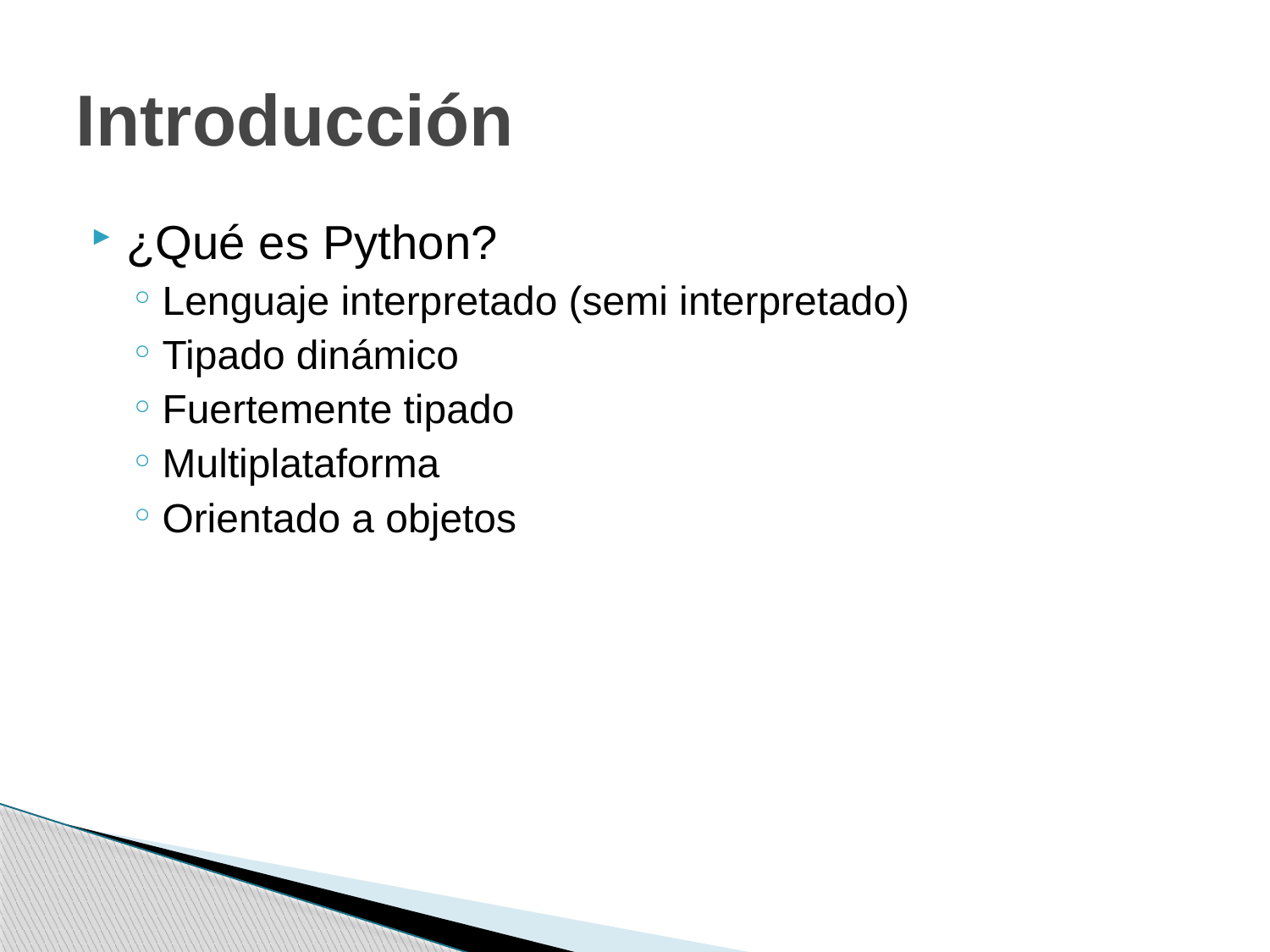

# Introducción
¿Qué es Python?
Lenguaje interpretado (semi interpretado)
Tipado dinámico
Fuertemente tipado
Multiplataforma
Orientado a objetos